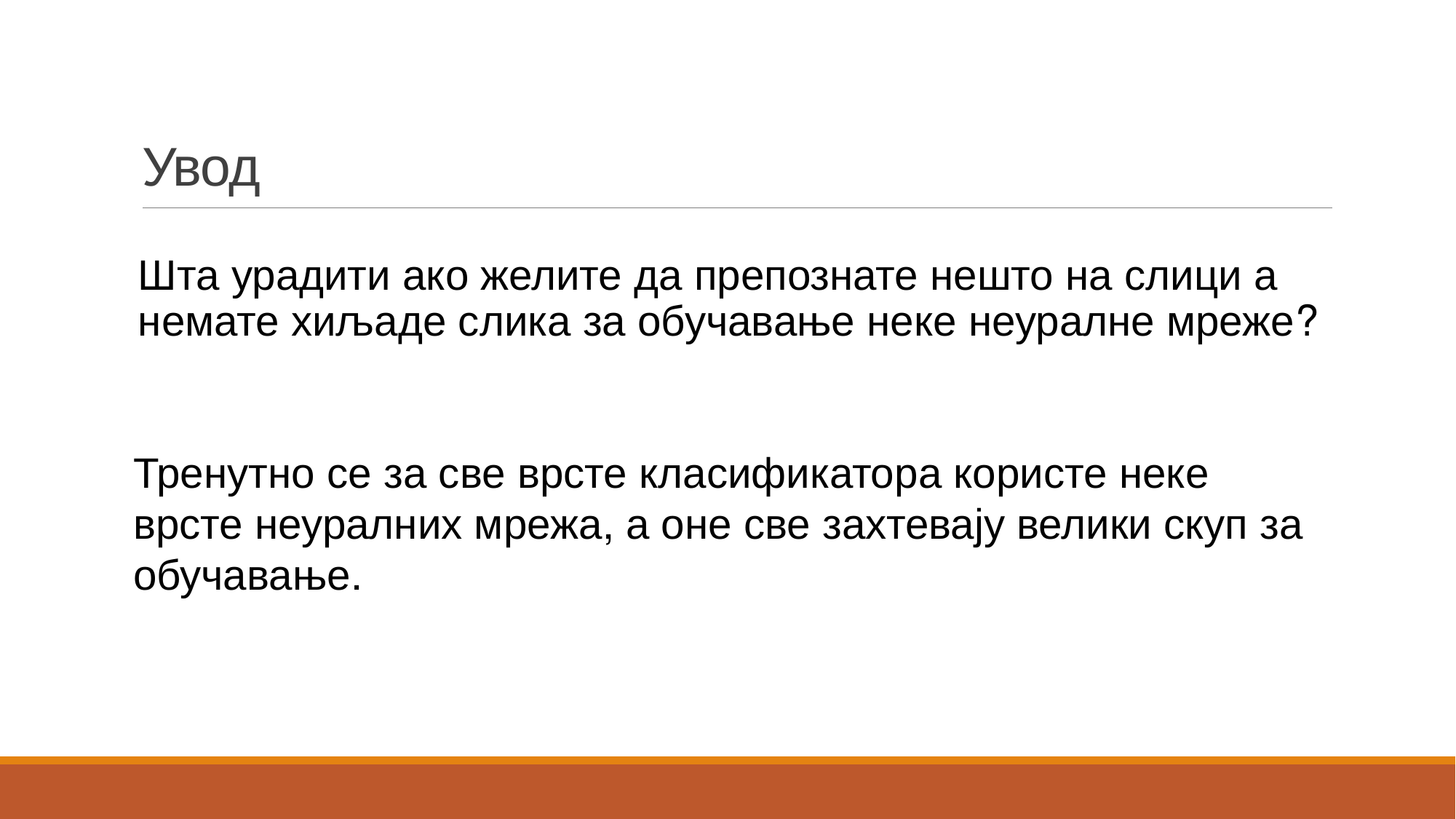

# Увод
Шта урадити ако желите да препознате нешто на слици а немате хиљаде слика за обучавање неке неуралне мреже?

Тренутно се за све врсте класификатора користе неке врсте неуралних мрежа, а оне све захтевају велики скуп за обучавање.